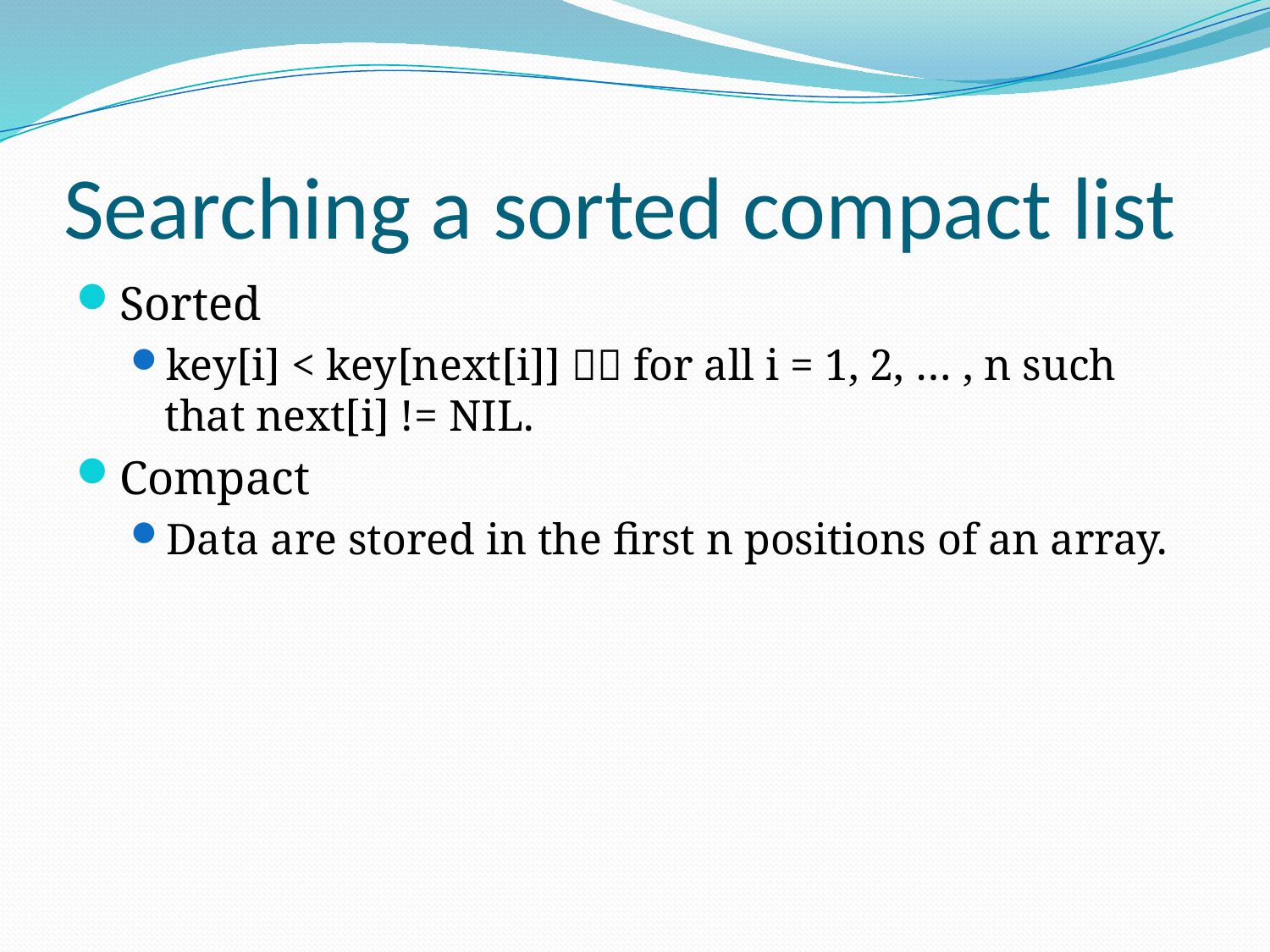

# Searching a sorted compact list
Sorted
key[i] < key[next[i]] 􏰀􏰀 for all i = 1, 2, … , n such that next[i] != NIL.
Compact
Data are stored in the first n positions of an array.